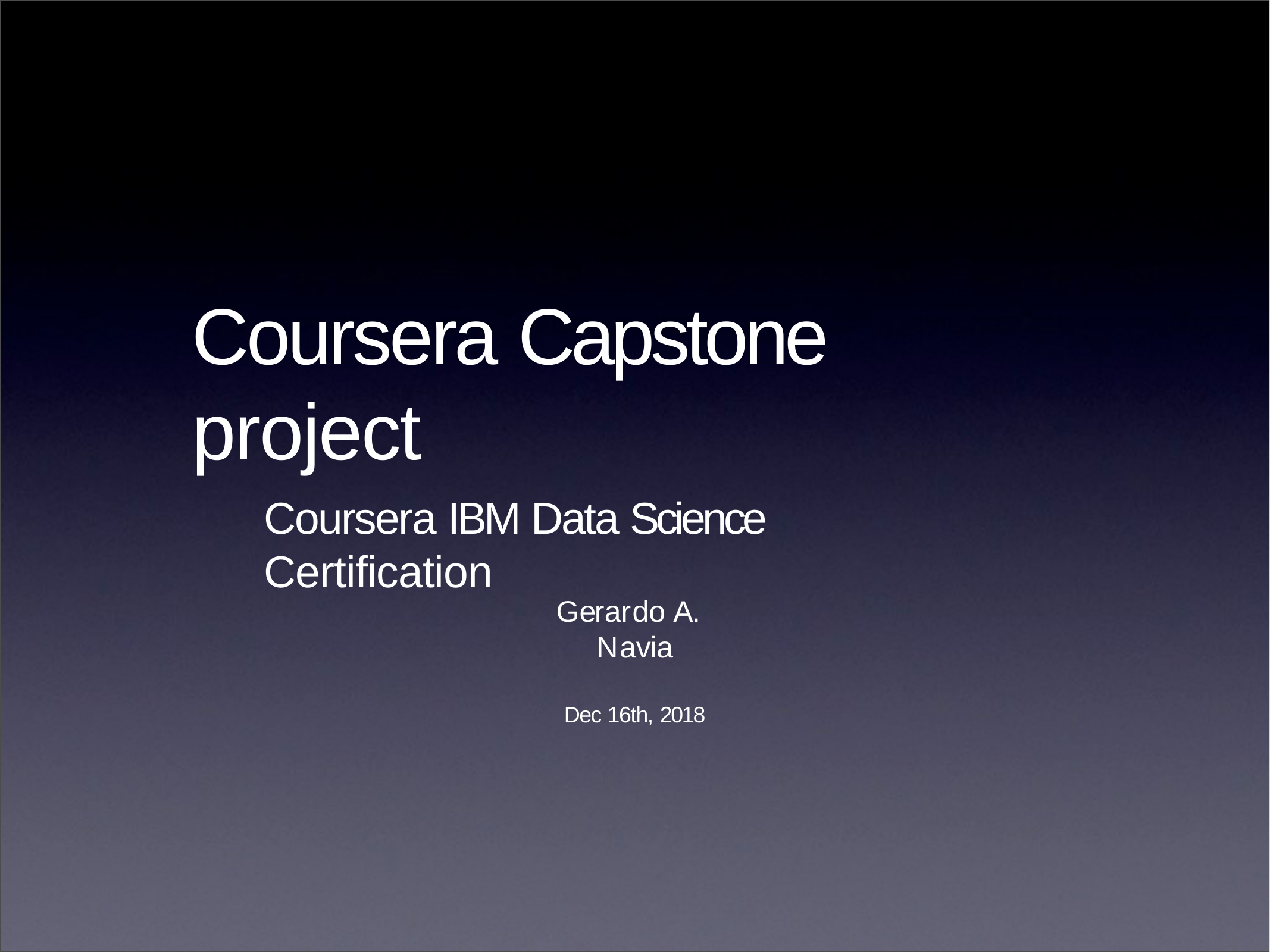

# Coursera Capstone project
Coursera IBM Data Science Certification
Gerardo	A.	Navia

Dec 16th, 2018